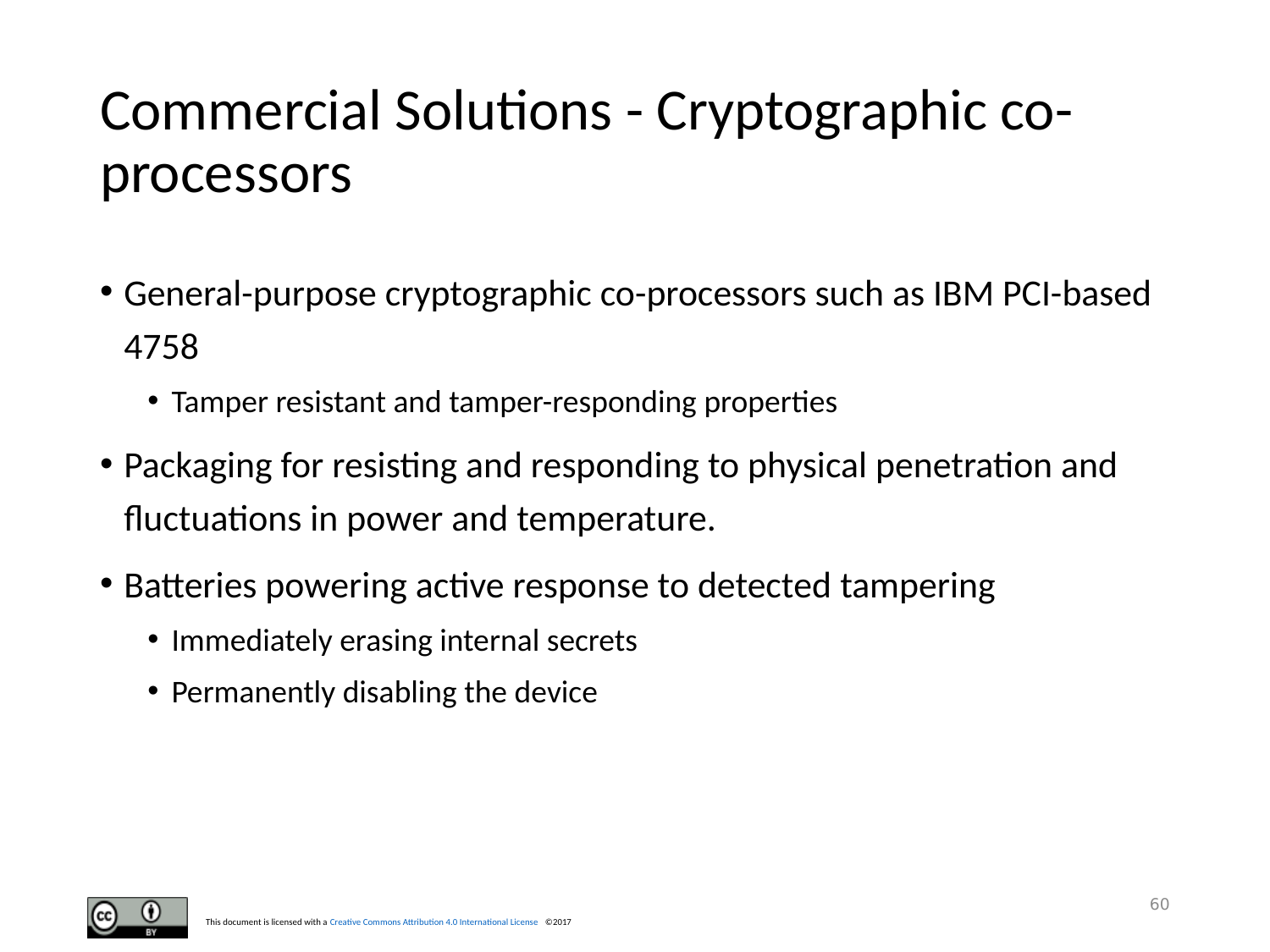

# Commercial Solutions - Cryptographic co-processors
General-purpose cryptographic co-processors such as IBM PCI-based 4758
Tamper resistant and tamper-responding properties
Packaging for resisting and responding to physical penetration and fluctuations in power and temperature.
Batteries powering active response to detected tampering
Immediately erasing internal secrets
Permanently disabling the device

60